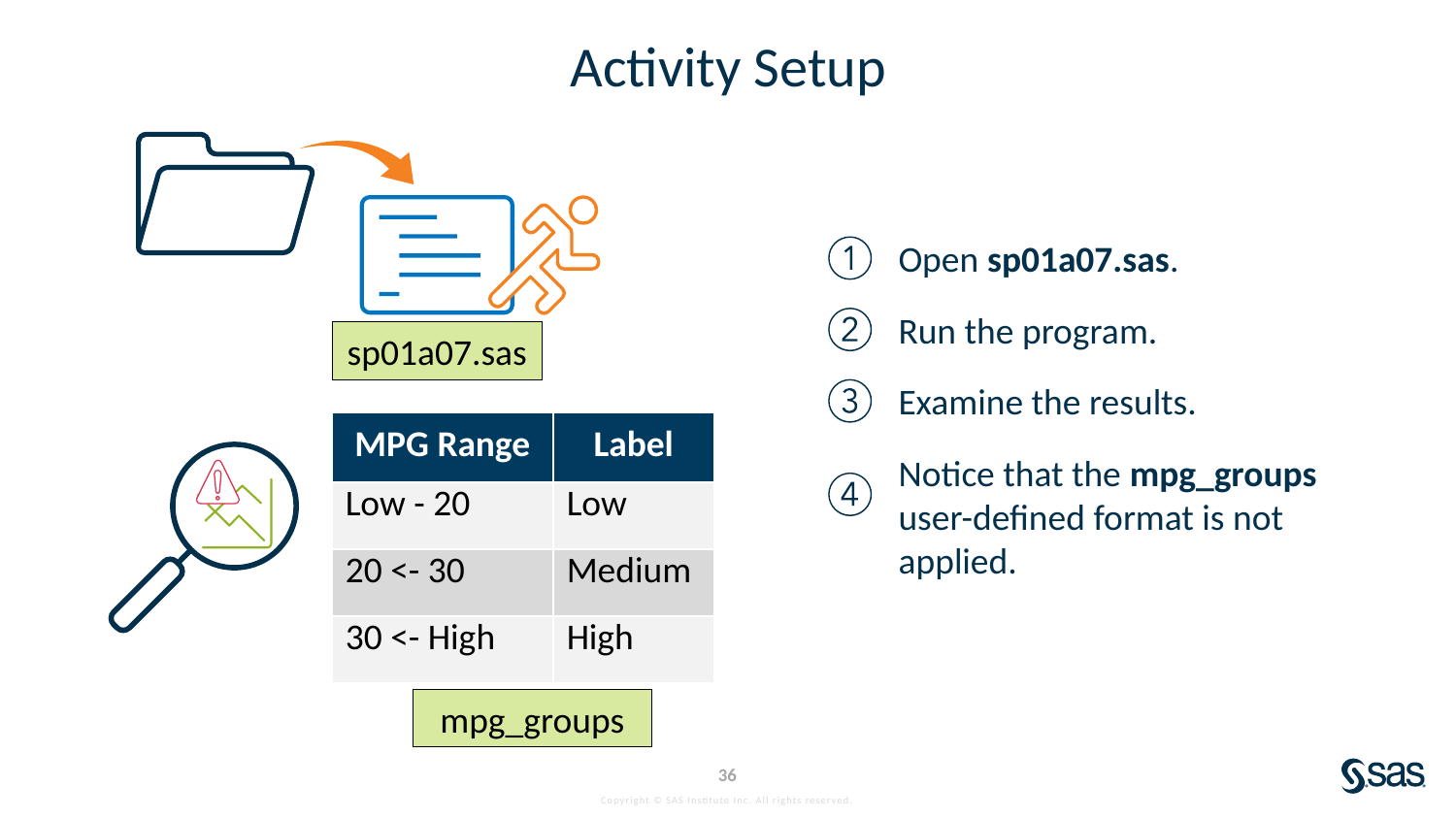

# Activity Setup

sp01a07.sas
Open sp01a07.sas.

Run the program.

Examine the results.

Notice that the mpg_groups user-defined format is not applied.

| MPG Range | Label |
| --- | --- |
| Low - 20 | Low |
| 20 <- 30 | Medium |
| 30 <- High | High |

mpg_groups